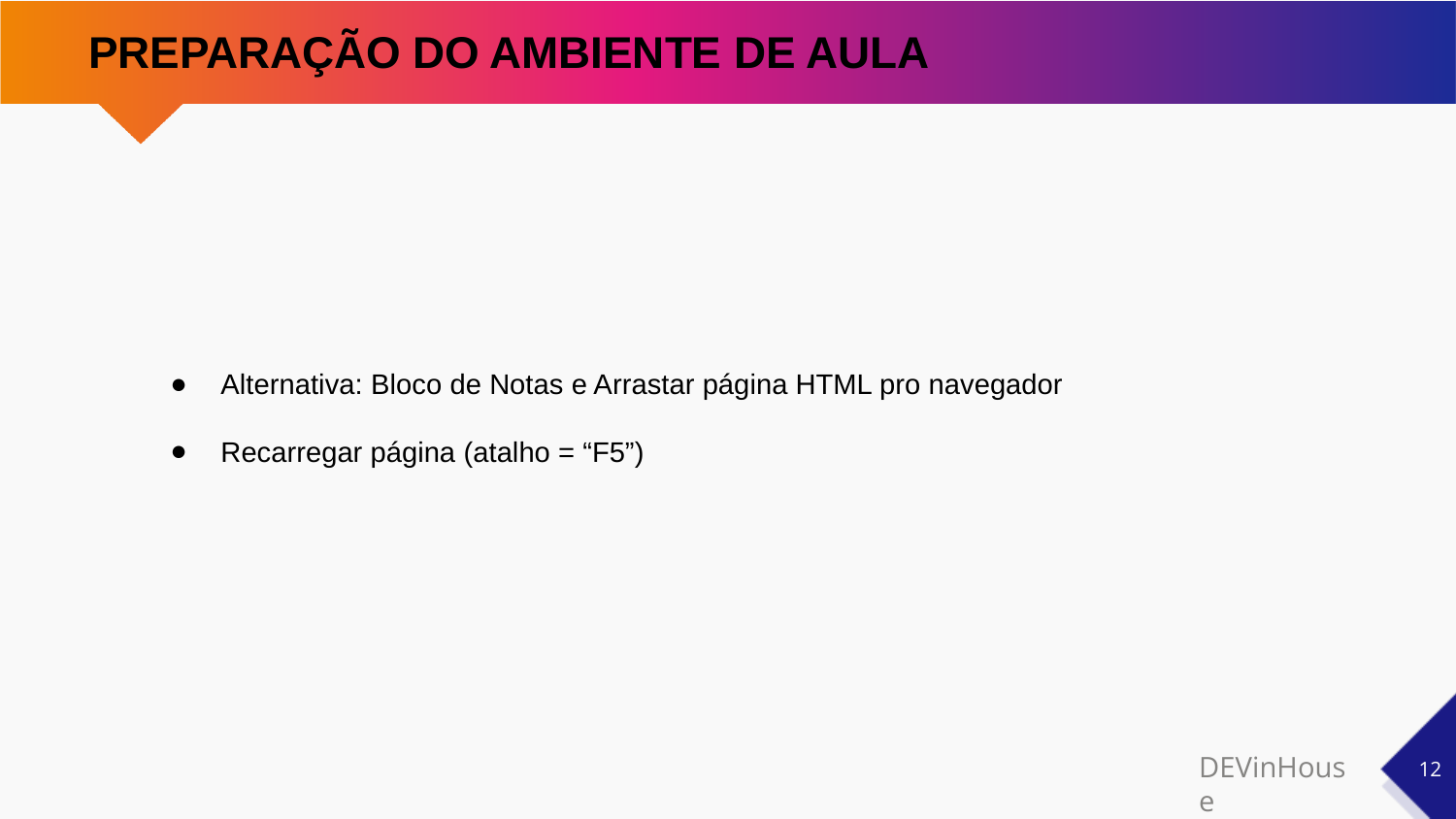

# PREPARAÇÃO DO AMBIENTE DE AULA
Alternativa: Bloco de Notas e Arrastar página HTML pro navegador

Recarregar página (atalho = “F5”)
12